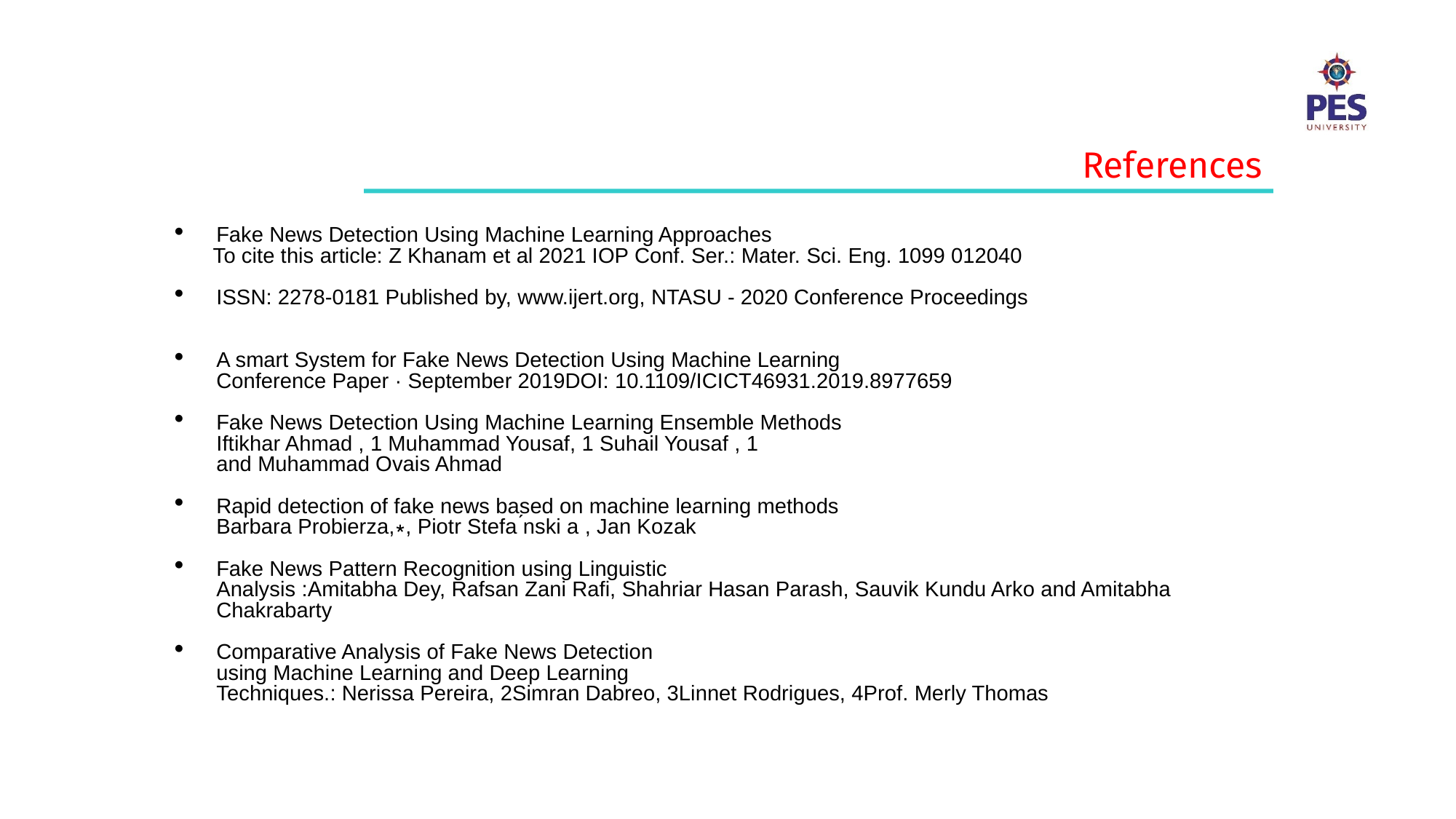

References

Fake News Detection Using Machine Learning Approaches
     To cite this article: Z Khanam et al 2021 IOP Conf. Ser.: Mater. Sci. Eng. 1099 012040

ISSN: 2278-0181 Published by, www.ijert.org, NTASU - 2020 Conference Proceedings

A smart System for Fake News Detection Using Machine Learning
Conference Paper · September 2019DOI: 10.1109/ICICT46931.2019.8977659
Fake News Detection Using Machine Learning Ensemble Methods
Iftikhar Ahmad , 1 Muhammad Yousaf, 1 Suhail Yousaf , 1
and Muhammad Ovais Ahmad

Rapid detection of fake news based on machine learning methods
Barbara Probierza,∗, Piotr Stefa ́nski a , Jan Kozak

Fake News Pattern Recognition using Linguistic
Analysis :Amitabha Dey, Rafsan Zani Rafi, Shahriar Hasan Parash, Sauvik Kundu Arko and Amitabha
Chakrabarty

Comparative Analysis of Fake News Detection
using Machine Learning and Deep Learning
Techniques.: Nerissa Pereira, 2Simran Dabreo, 3Linnet Rodrigues, 4Prof. Merly Thomas